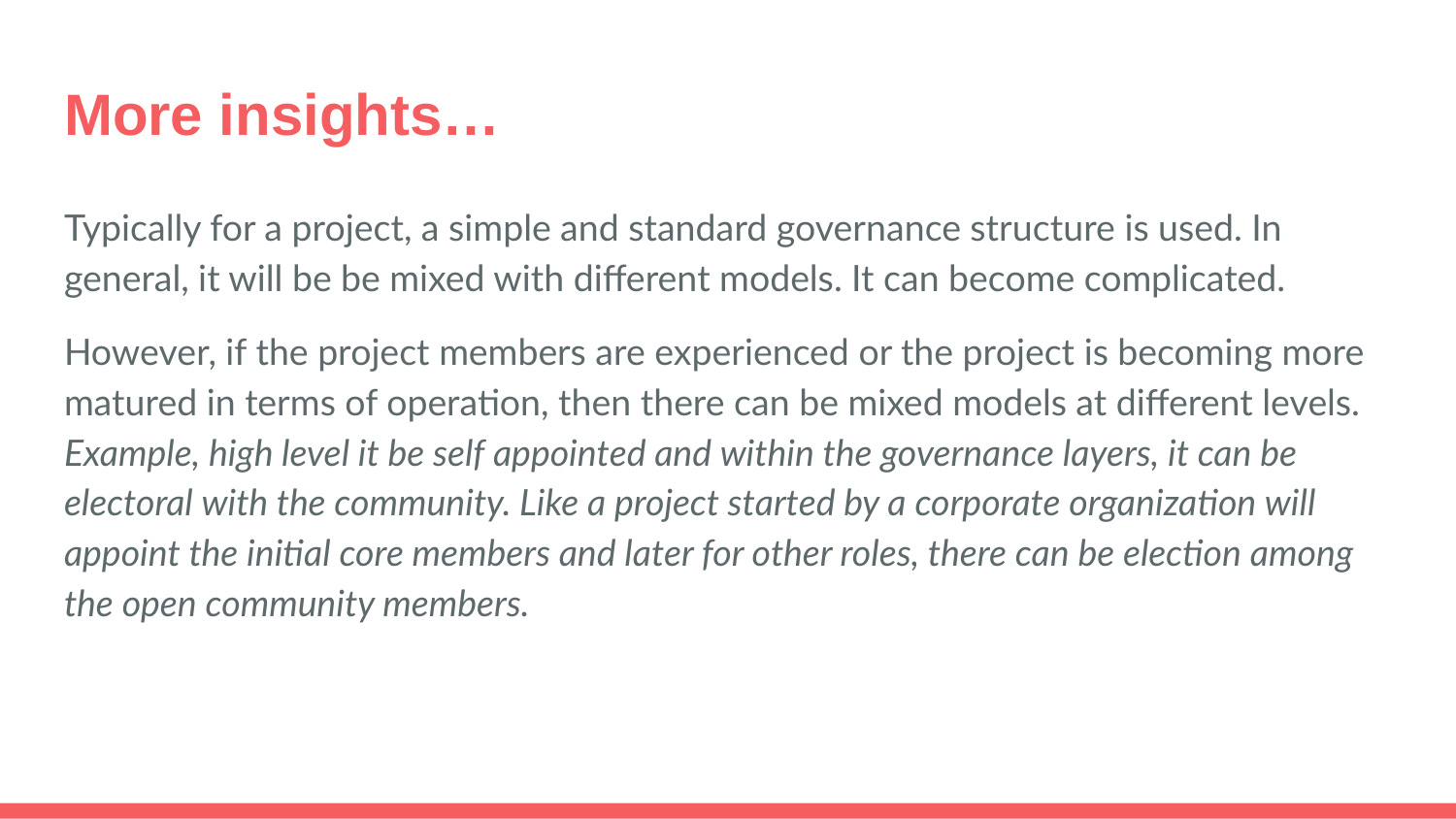

# More insights…
Typically for a project, a simple and standard governance structure is used. In general, it will be be mixed with different models. It can become complicated.
However, if the project members are experienced or the project is becoming more matured in terms of operation, then there can be mixed models at different levels. Example, high level it be self appointed and within the governance layers, it can be electoral with the community. Like a project started by a corporate organization will appoint the initial core members and later for other roles, there can be election among the open community members.